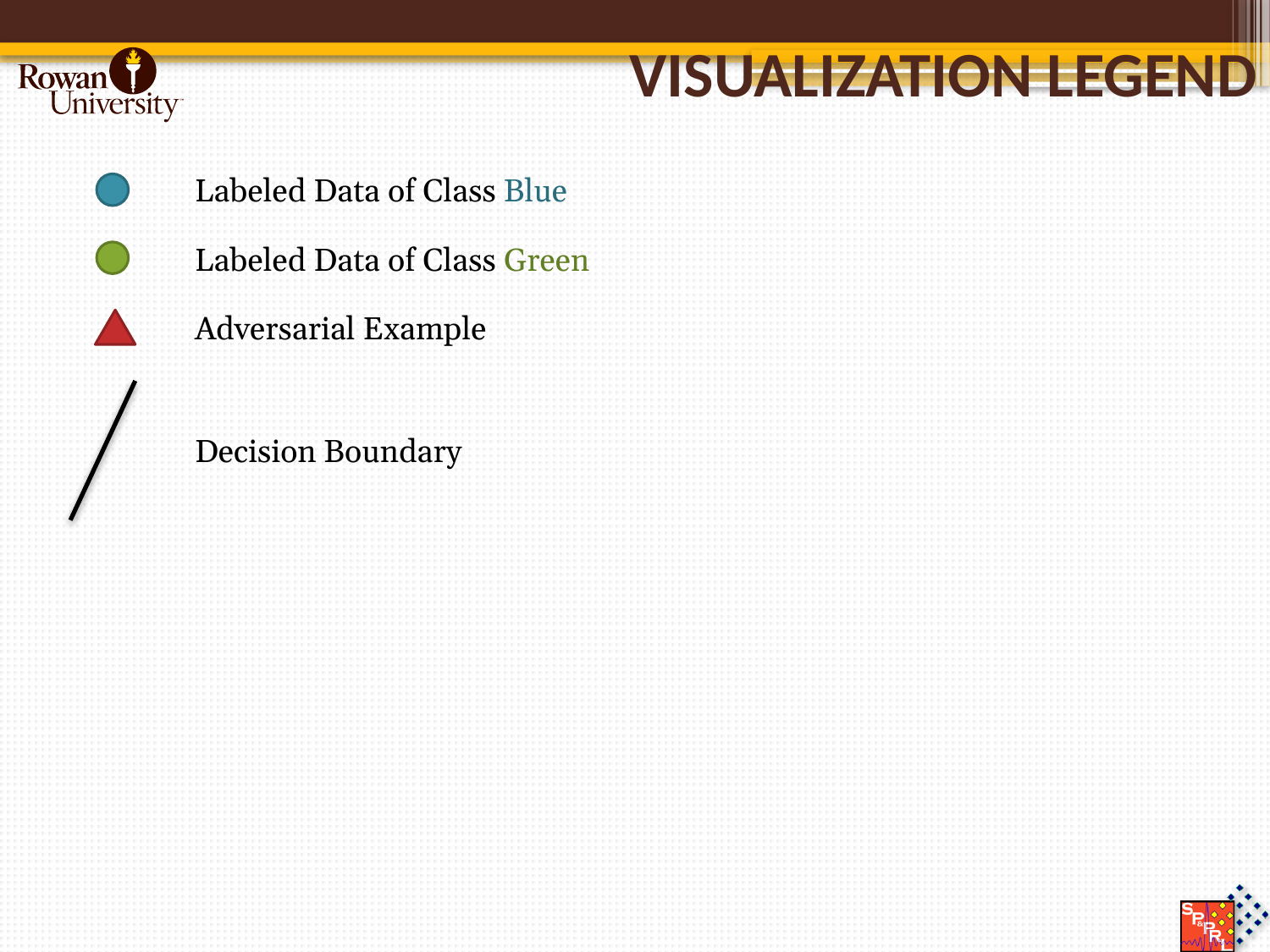

# Visualization Legend
Labeled Data of Class Blue

Labeled Data of Class Green

Adversarial Example

Decision Boundary